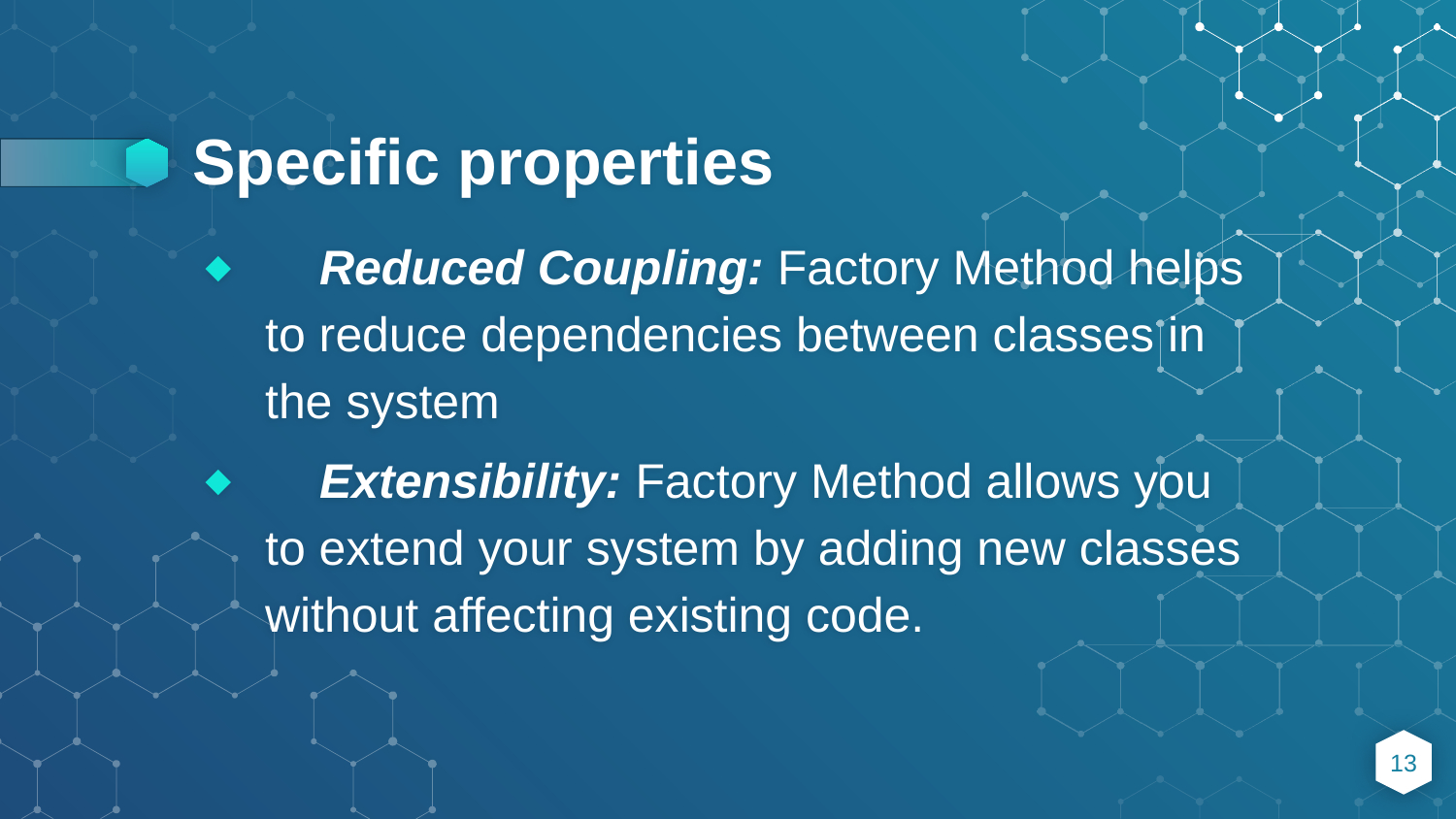

# Specific properties
    Reduced Coupling: Factory Method helps to reduce dependencies between classes in the system
    Extensibility: Factory Method allows you to extend your system by adding new classes without affecting existing code.
13